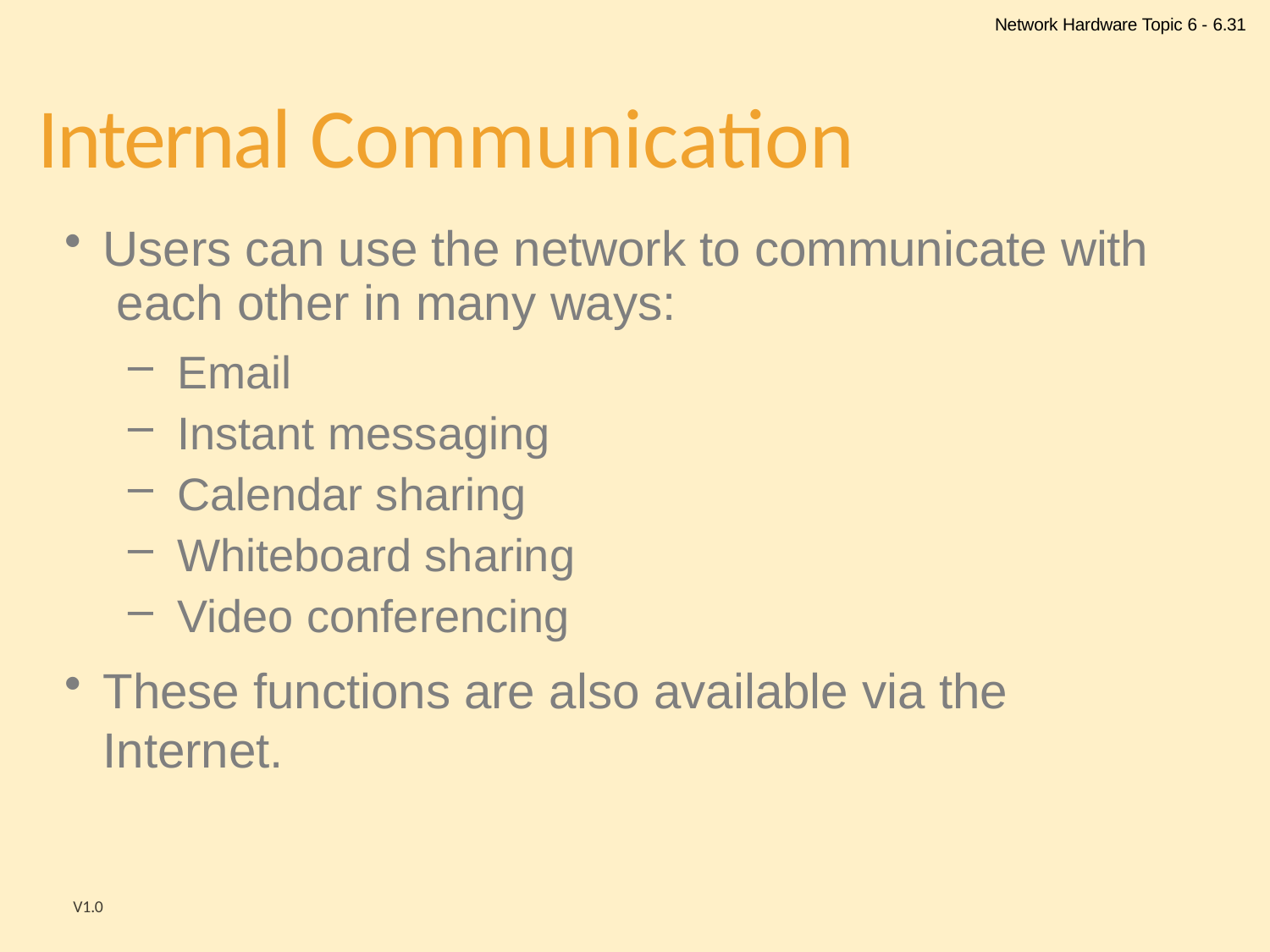

Network Hardware Topic 6 - 6.31
# Internal Communication
Users can use the network to communicate with  each other in many ways:
Email
Instant messaging
Calendar sharing
Whiteboard sharing
Video conferencing
These functions are also available via the Internet.
V1.0